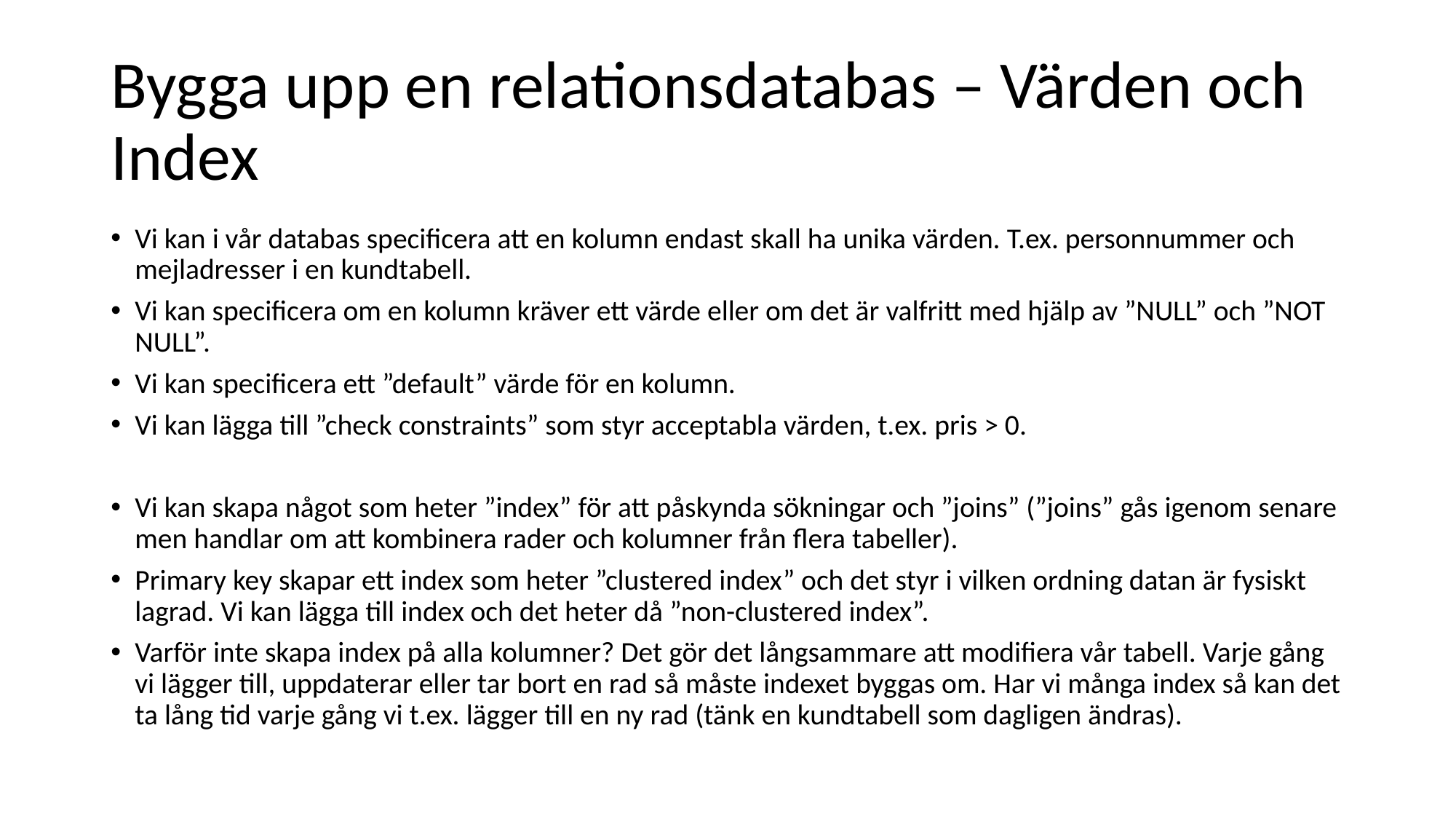

# Bygga upp en relationsdatabas – Värden och Index
Vi kan i vår databas specificera att en kolumn endast skall ha unika värden. T.ex. personnummer och mejladresser i en kundtabell.
Vi kan specificera om en kolumn kräver ett värde eller om det är valfritt med hjälp av ”NULL” och ”NOT NULL”.
Vi kan specificera ett ”default” värde för en kolumn.
Vi kan lägga till ”check constraints” som styr acceptabla värden, t.ex. pris > 0.

Vi kan skapa något som heter ”index” för att påskynda sökningar och ”joins” (”joins” gås igenom senare men handlar om att kombinera rader och kolumner från flera tabeller).
Primary key skapar ett index som heter ”clustered index” och det styr i vilken ordning datan är fysiskt lagrad. Vi kan lägga till index och det heter då ”non-clustered index”.
Varför inte skapa index på alla kolumner? Det gör det långsammare att modifiera vår tabell. Varje gång vi lägger till, uppdaterar eller tar bort en rad så måste indexet byggas om. Har vi många index så kan det ta lång tid varje gång vi t.ex. lägger till en ny rad (tänk en kundtabell som dagligen ändras).